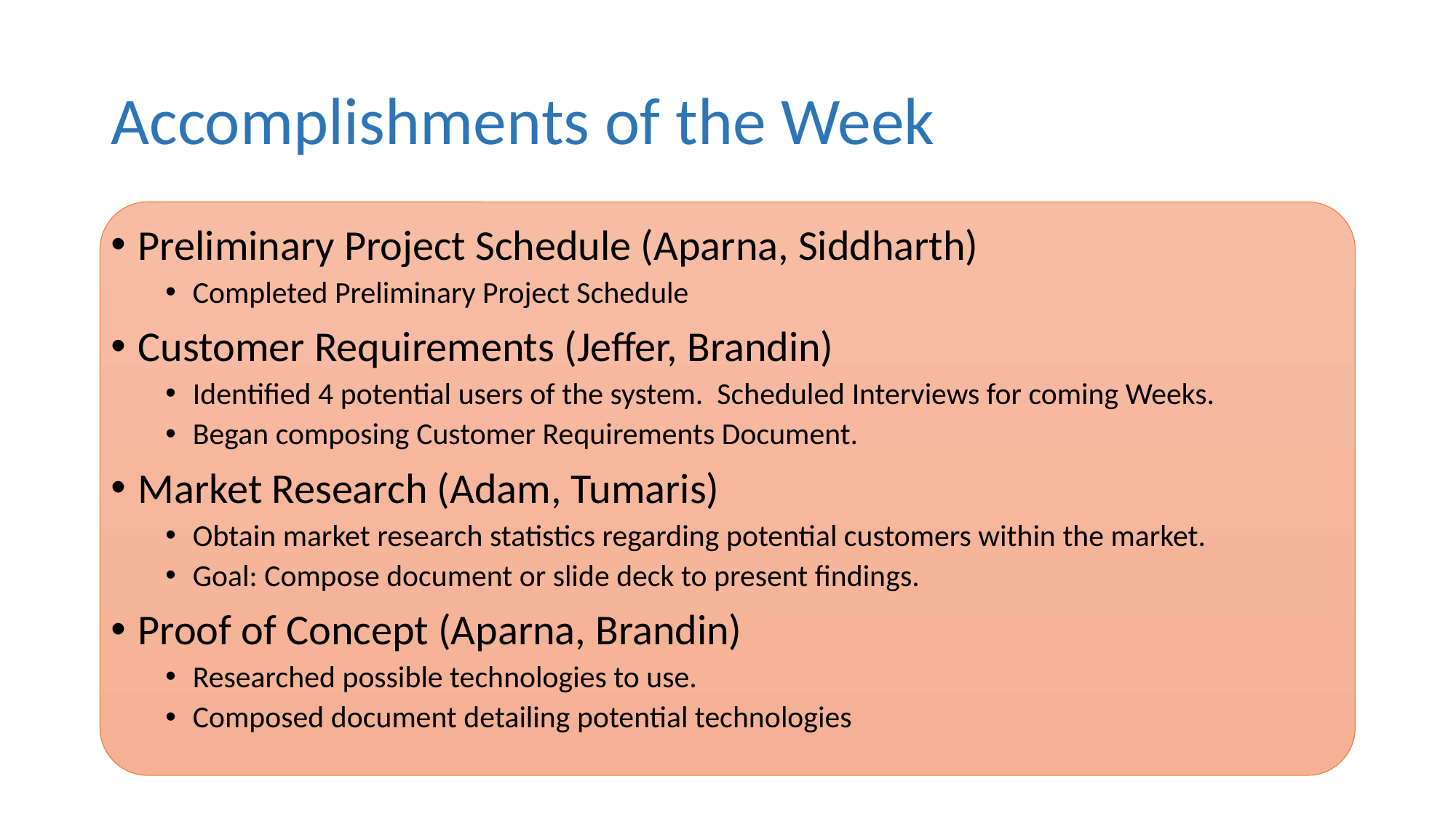

# Accomplishments of the Week

Preliminary Project Schedule (Aparna, Siddharth)
Completed Preliminary Project Schedule
Customer Requirements (Jeffer, Brandin)
Identified 4 potential users of the system.  Scheduled Interviews for coming Weeks.
Began composing Customer Requirements Document.
Market Research (Adam, Tumaris)
Obtain market research statistics regarding potential customers within the market.
Goal: Compose document or slide deck to present findings.
Proof of Concept (Aparna, Brandin)
Researched possible technologies to use.
Composed document detailing potential technologies